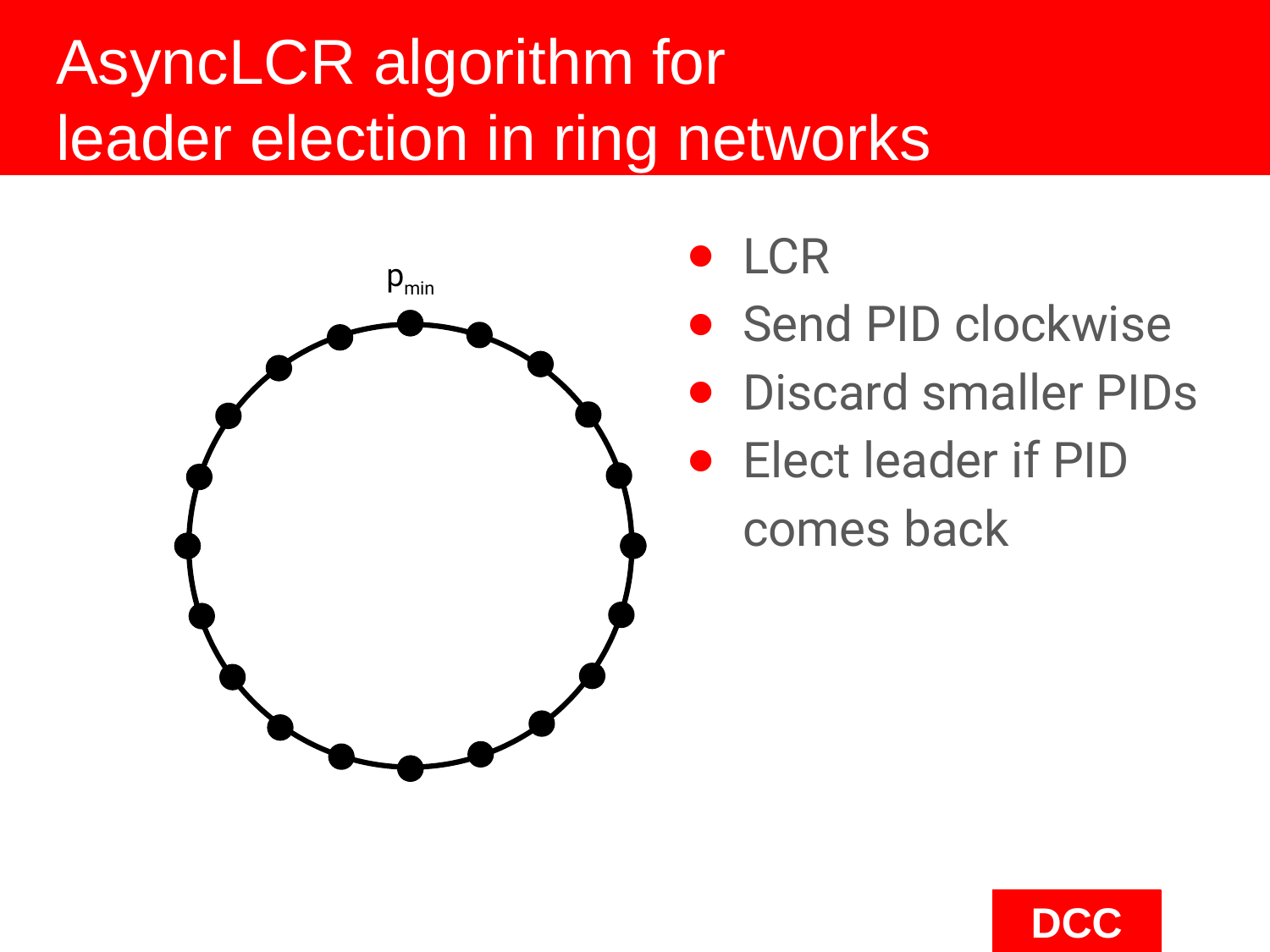

# AsyncLCR algorithm for
leader election in ring networks
LCR
Send PID clockwise
Discard smaller PIDs
Elect leader if PID
comes back
pmin

26